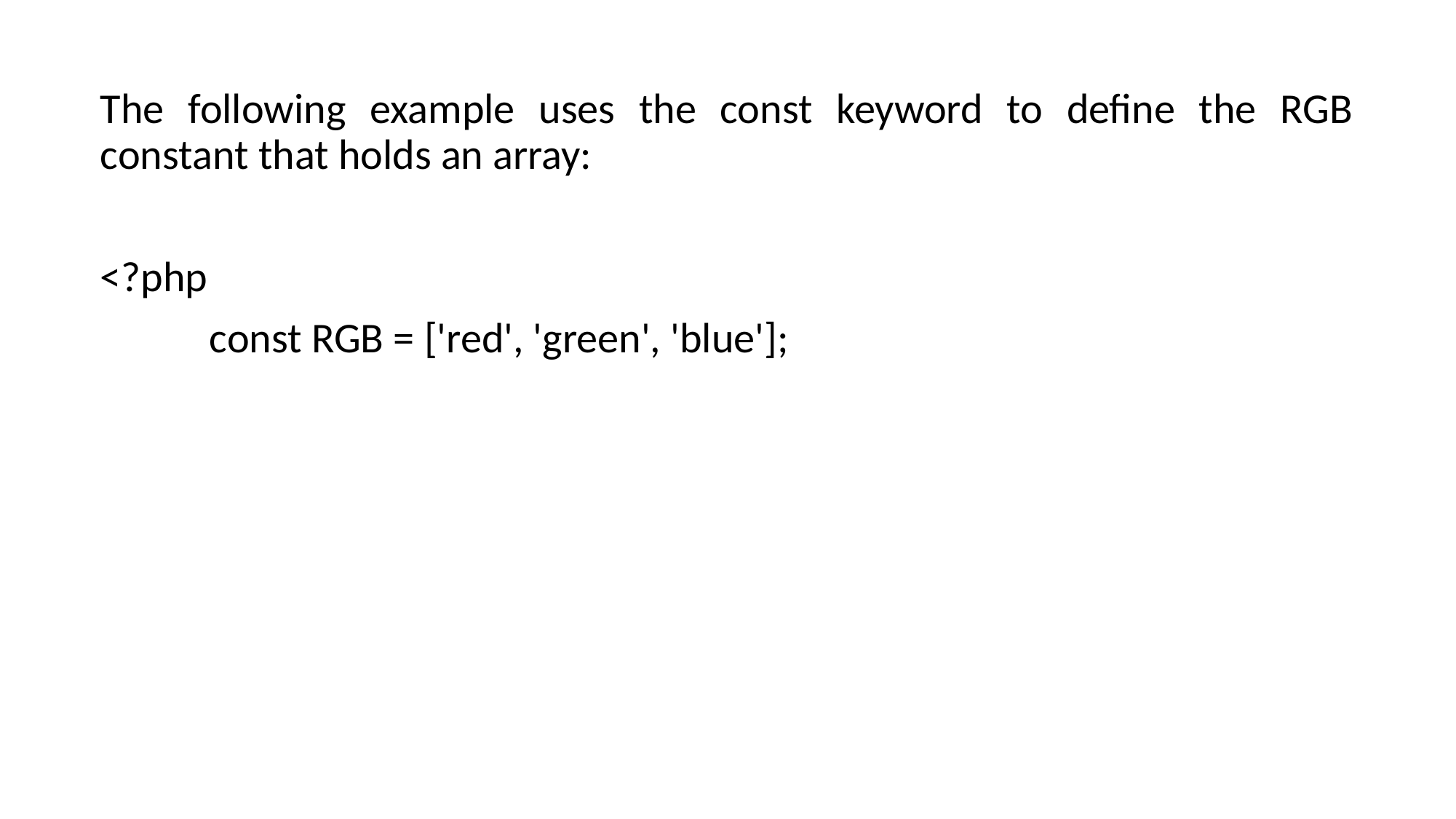

The following example uses the const keyword to define the RGB constant that holds an array:

<?php
	const RGB = ['red', 'green', 'blue'];